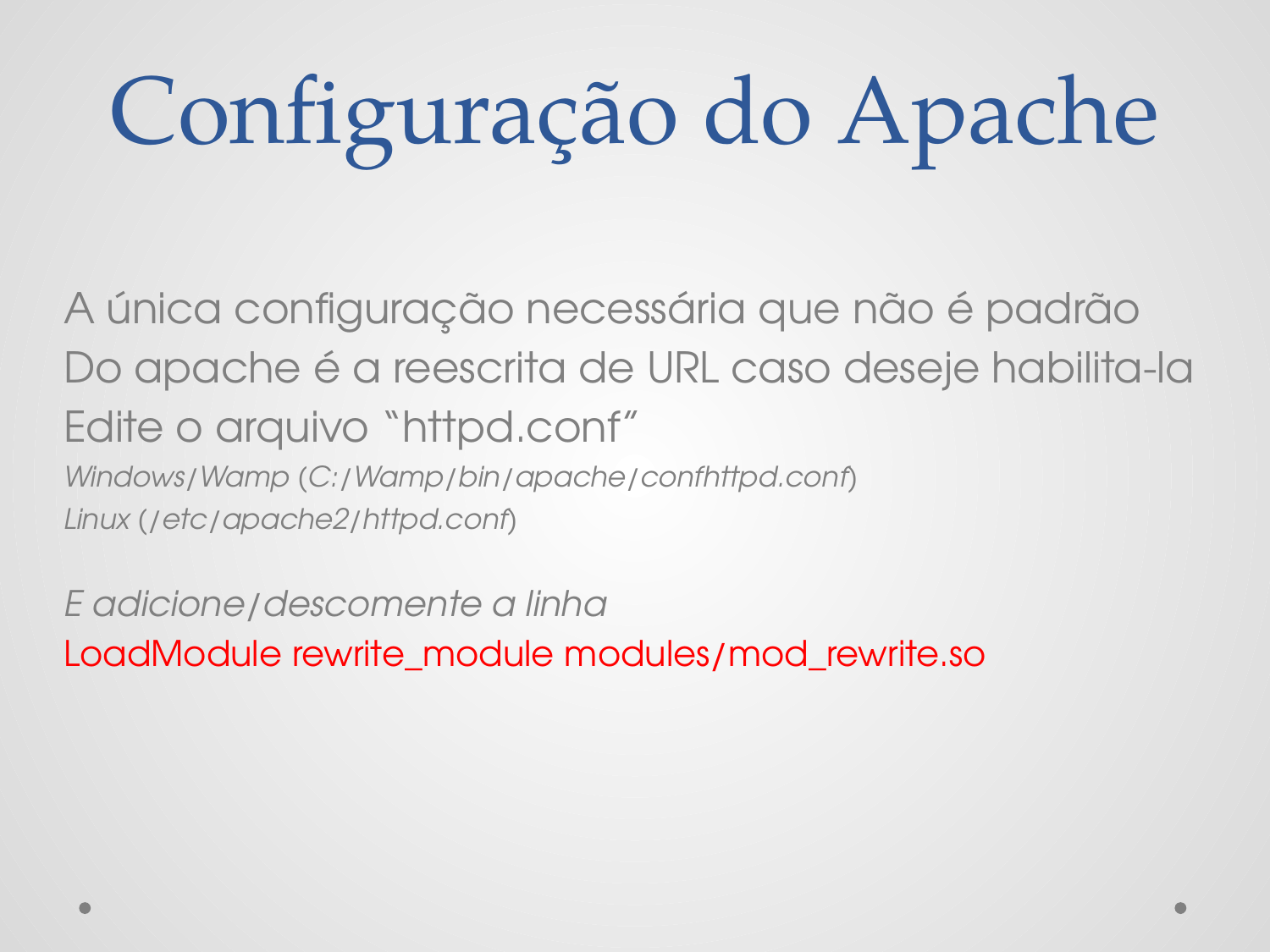

# A única configuração necessária que não é padrão
Do apache é a reescrita de URL caso deseje habilita-la
Edite o arquivo “httpd.conf”
Windows/Wamp (C:/Wamp/bin/apache/confhttpd.conf)
Linux (/etc/apache2/httpd.conf)

E adicione/descomente a linha
LoadModule rewrite_module modules/mod_rewrite.so

Configuração do Apache